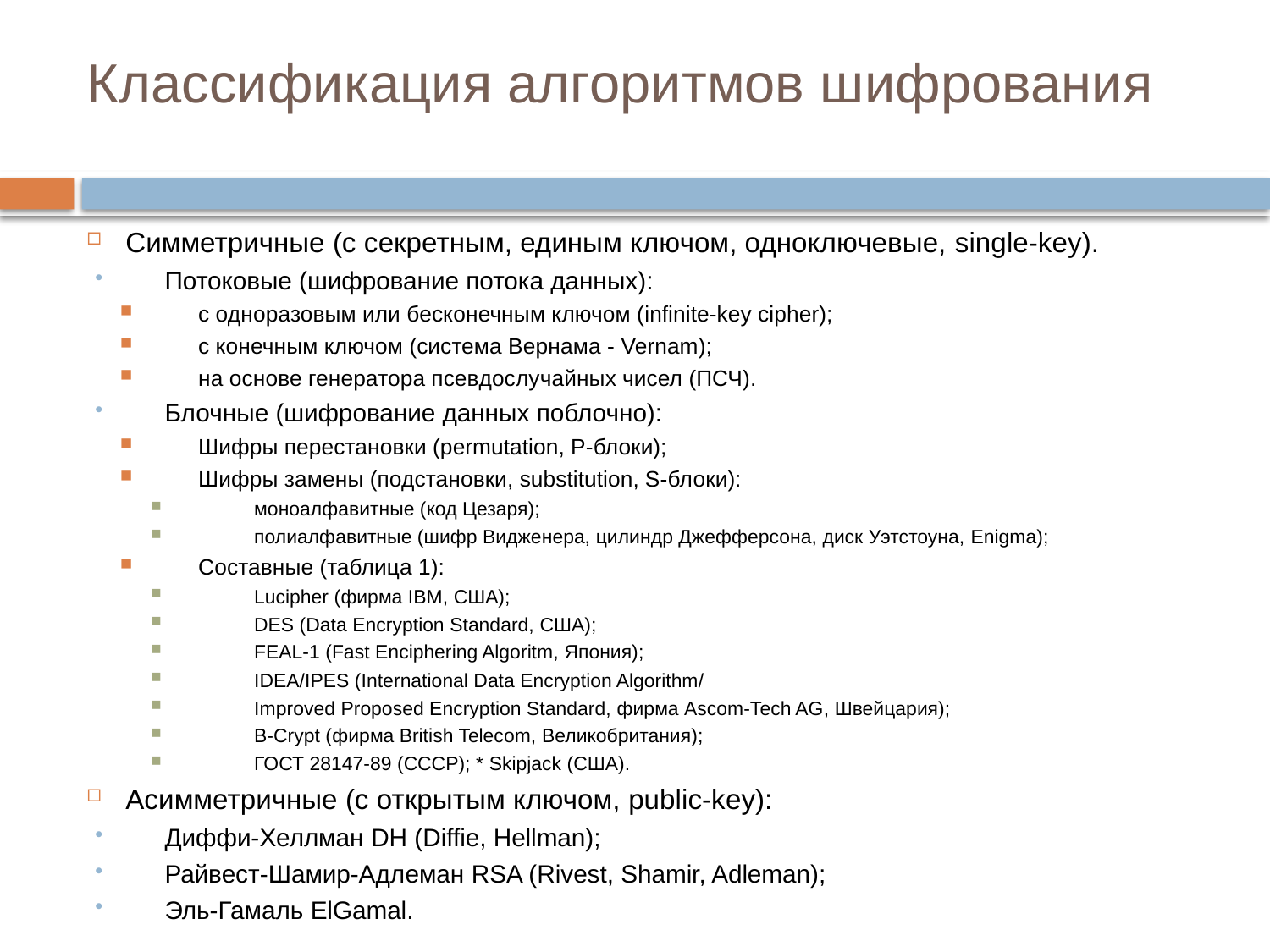

Классификация алгоритмов шифрования
Симметричные (с секретным, единым ключом, одноключевые, single-key).
Потоковые (шифрование потока данных):
с одноразовым или бесконечным ключом (infinite-key cipher);
с конечным ключом (система Вернама - Vernam);
на основе генератора псевдослучайных чисел (ПСЧ).
Блочные (шифрование данных поблочно):
Шифры перестановки (permutation, P-блоки);
Шифры замены (подстановки, substitution, S-блоки):
моноалфавитные (код Цезаря);
полиалфавитные (шифр Видженера, цилиндр Джефферсона, диск Уэтстоуна, Enigma);
Составные (таблица 1):
Lucipher (фирма IBM, США);
DES (Data Encryption Standard, США);
FEAL-1 (Fast Enciphering Algoritm, Япония);
IDEA/IPES (International Data Encryption Algorithm/
Improved Proposed Encryption Standard, фирма Ascom-Tech AG, Швейцария);
B-Crypt (фирма British Telecom, Великобритания);
ГОСТ 28147-89 (СССР); * Skipjack (США).
Асимметричные (с открытым ключом, public-key):
Диффи-Хеллман DH (Diffie, Hellman);
Райвест-Шамир-Адлeман RSA (Rivest, Shamir, Adleman);
Эль-Гамаль ElGamal.